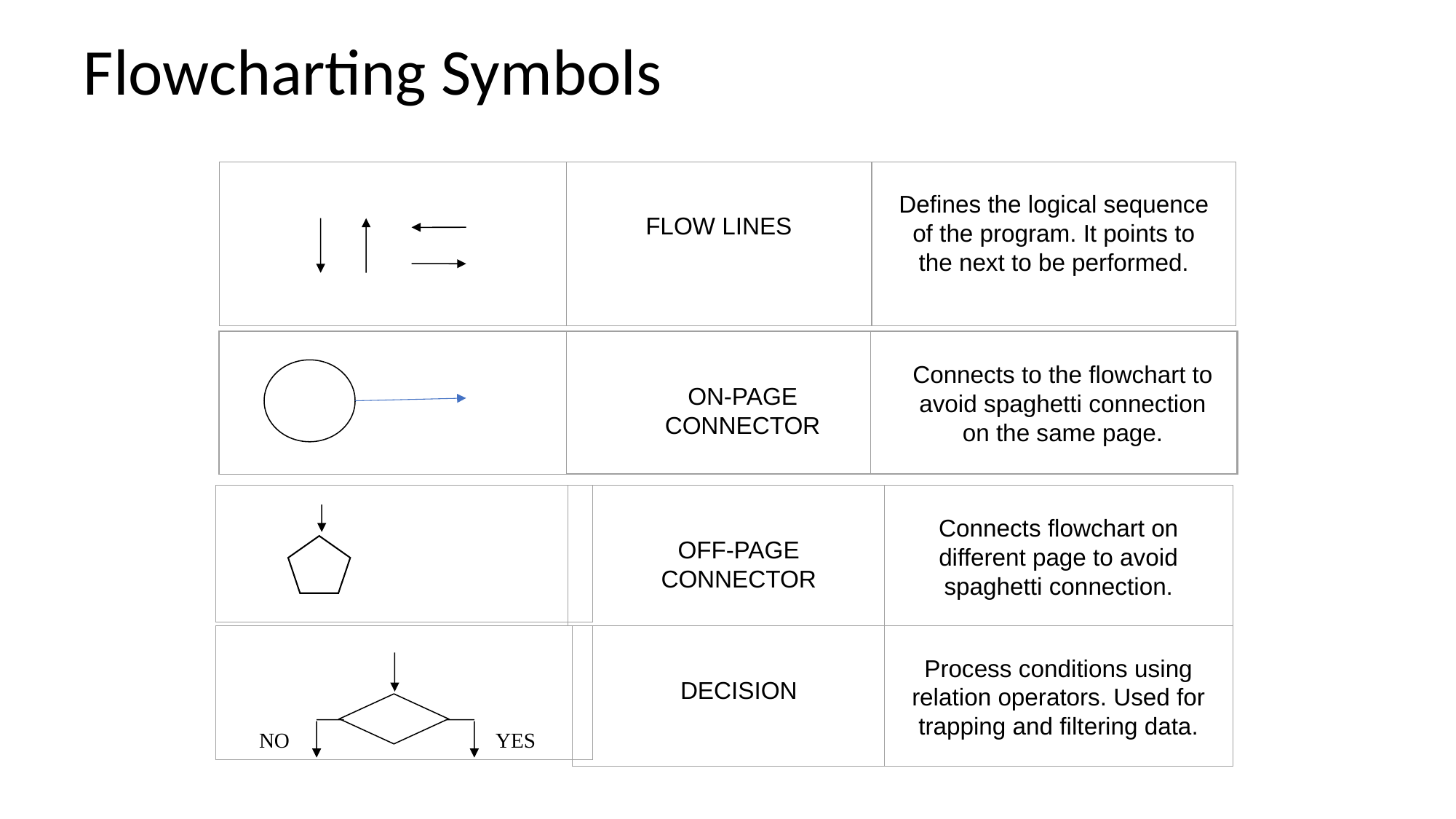

# Flowcharting Symbols

FLOW LINES

Defines the logical sequence of the program. It points to the next to be performed.

ON-PAGE CONNECTOR

Connects to the flowchart to avoid spaghetti connection on the same page.

OFF-PAGE CONNECTOR

Connects flowchart on different page to avoid spaghetti connection.

DECISION

Process conditions using relation operators. Used for trapping and filtering data.

NO

YES